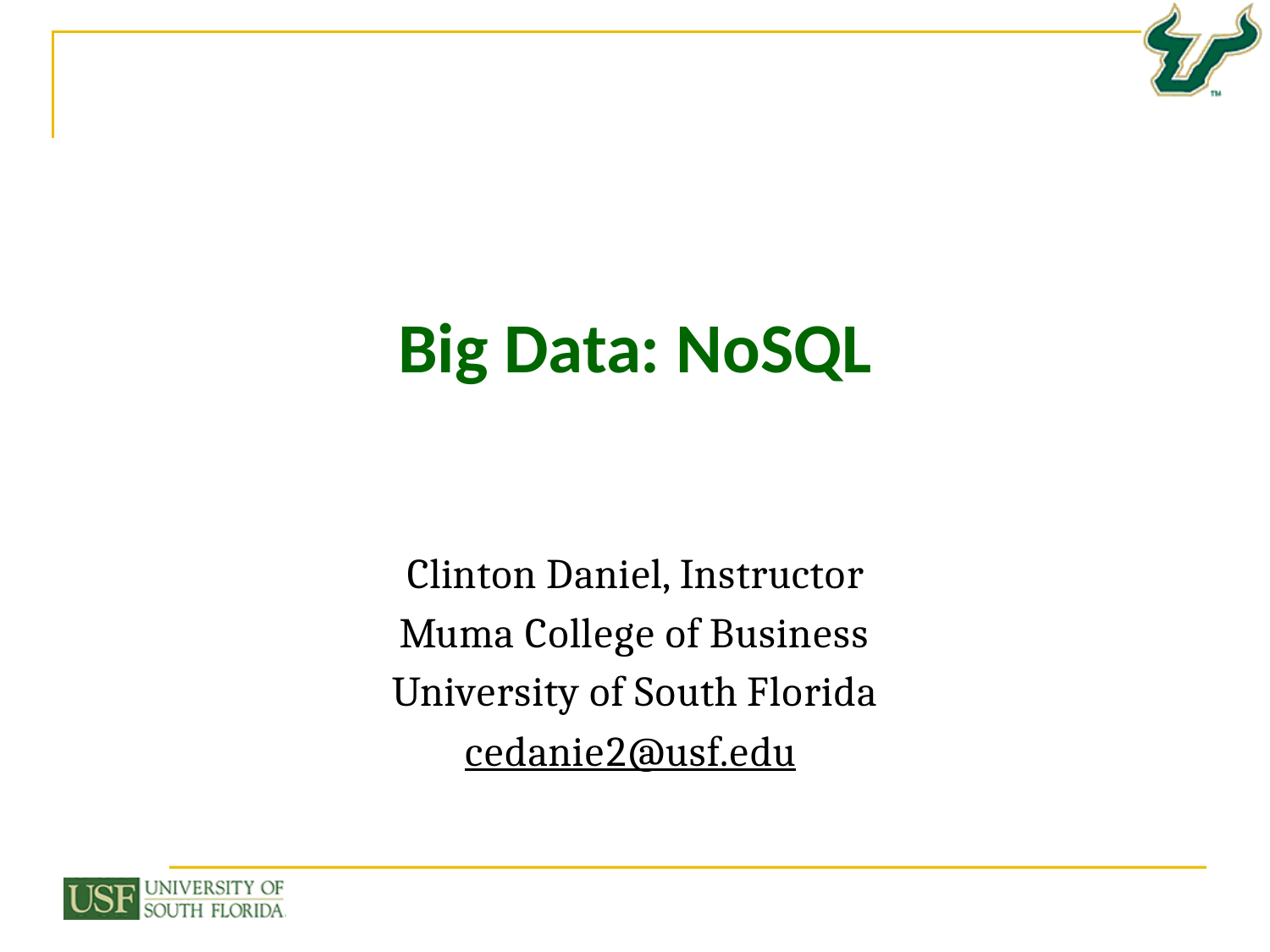

# Big Data: NoSQL
Clinton Daniel, Instructor
Muma College of Business
University of South Florida
cedanie2@usf.edu